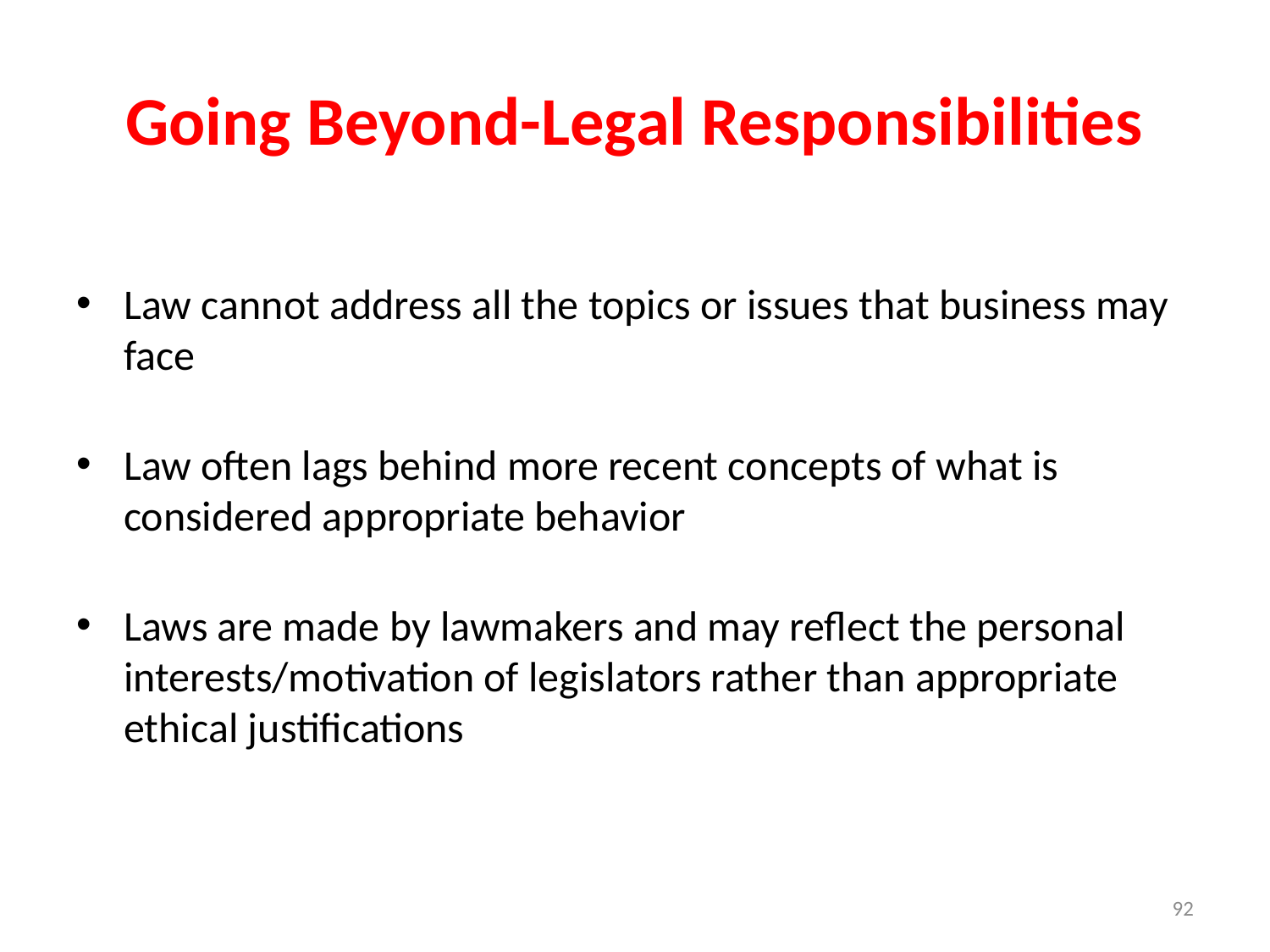

0
# Going Beyond-Legal Responsibilities
Law cannot address all the topics or issues that business may face
Law often lags behind more recent concepts of what is considered appropriate behavior
Laws are made by lawmakers and may reflect the personal interests/motivation of legislators rather than appropriate ethical justifications
92